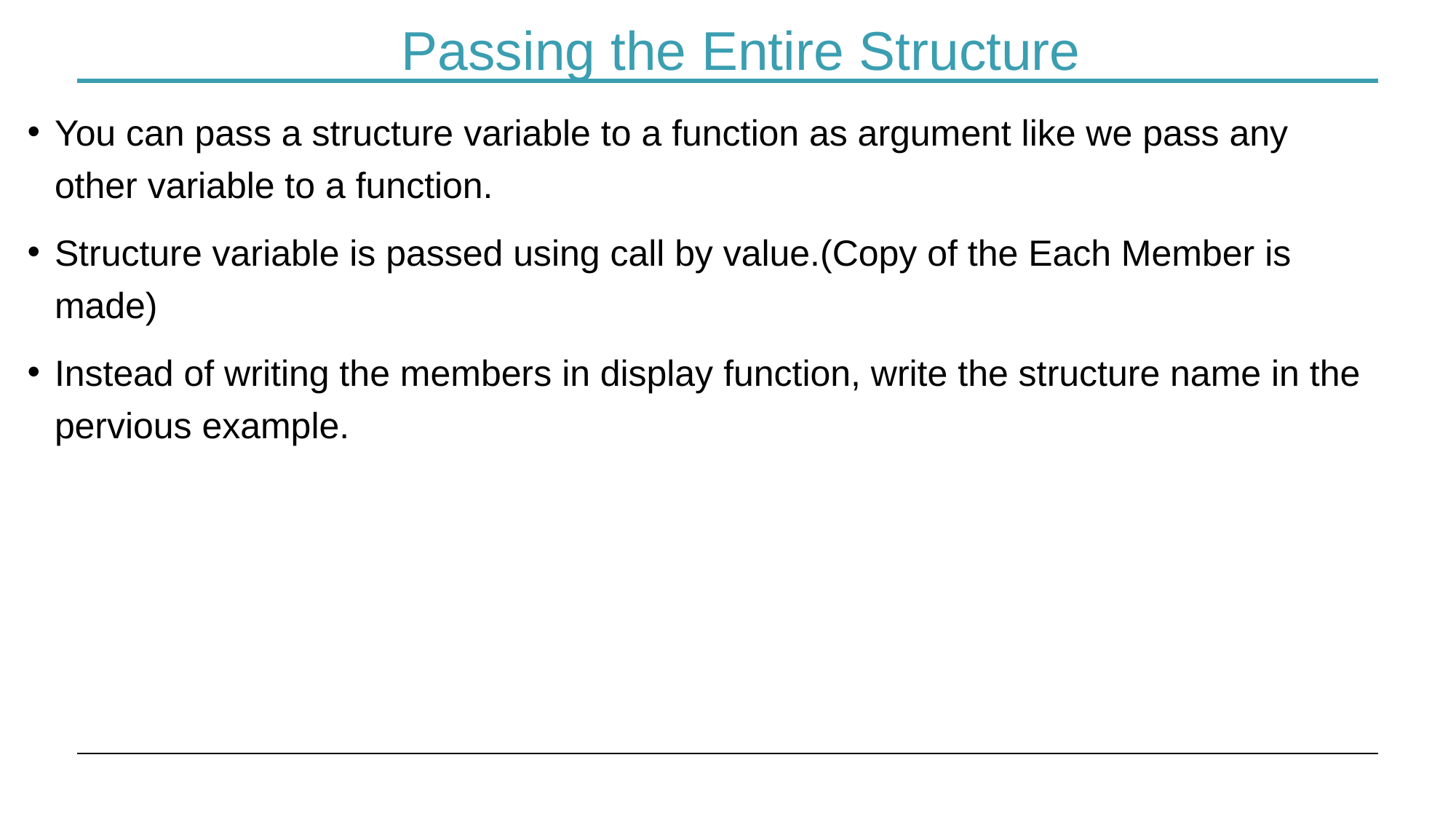

# Passing the Entire Structure
You can pass a structure variable to a function as argument like we pass any other variable to a function.
Structure variable is passed using call by value.(Copy of the Each Member is made)
Instead of writing the members in display function, write the structure name in the pervious example.